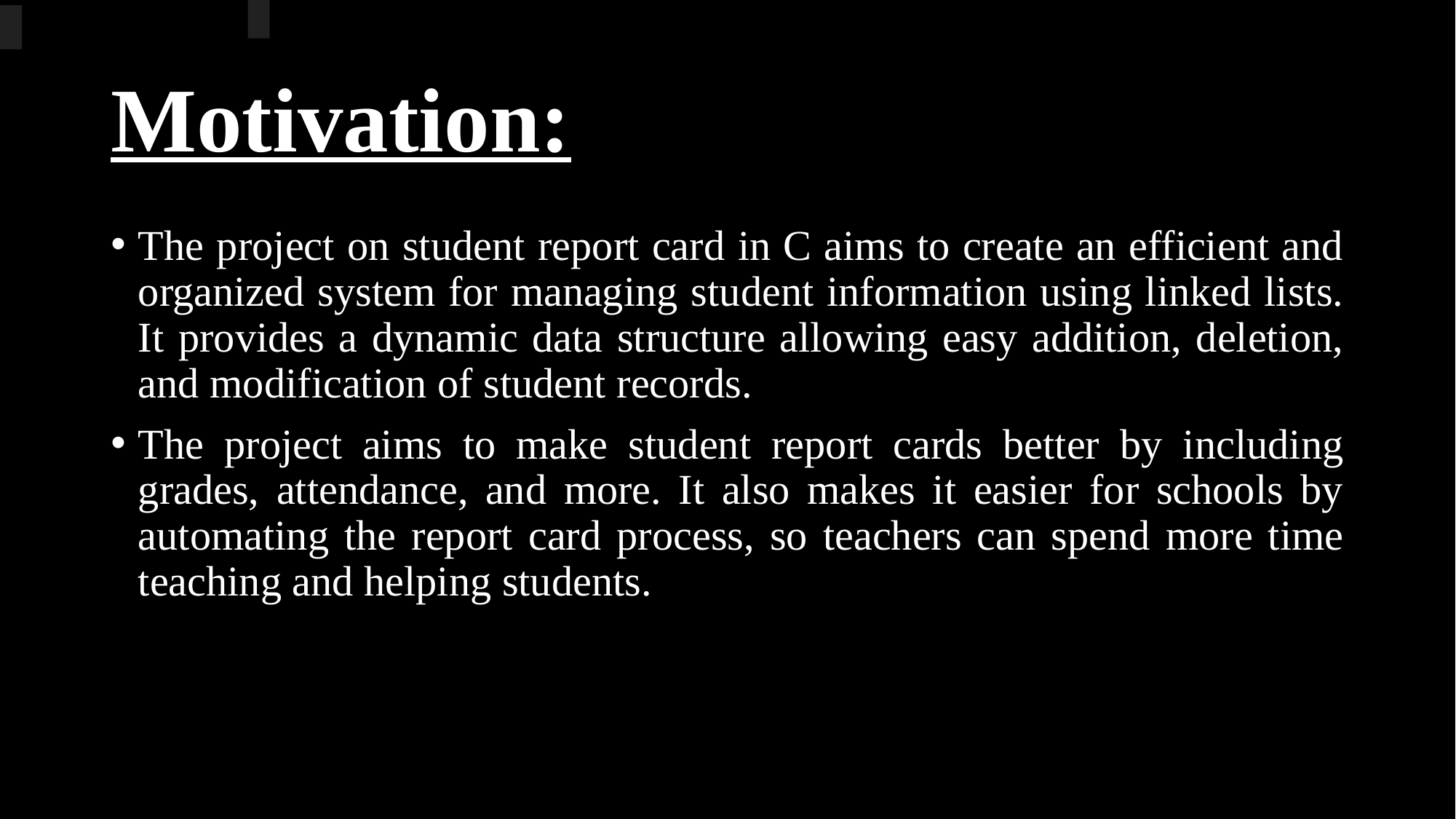

# Motivation:
The project on student report card in C aims to create an efficient and organized system for managing student information using linked lists. It provides a dynamic data structure allowing easy addition, deletion, and modification of student records.
The project aims to make student report cards better by including grades, attendance, and more. It also makes it easier for schools by automating the report card process, so teachers can spend more time teaching and helping students.